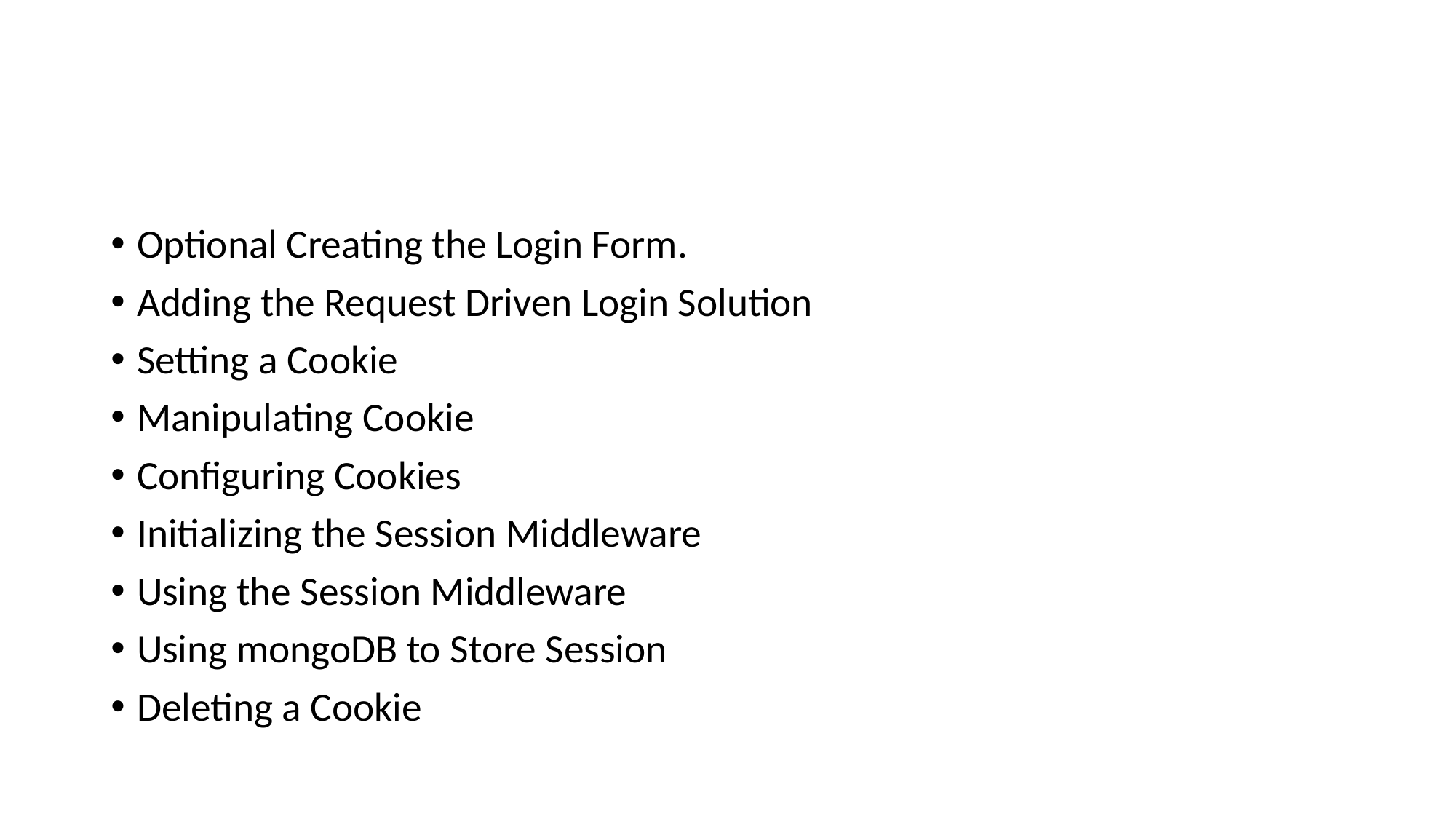

#
Optional Creating the Login Form.
Adding the Request Driven Login Solution
Setting a Cookie
Manipulating Cookie
Configuring Cookies
Initializing the Session Middleware
Using the Session Middleware
Using mongoDB to Store Session
Deleting a Cookie